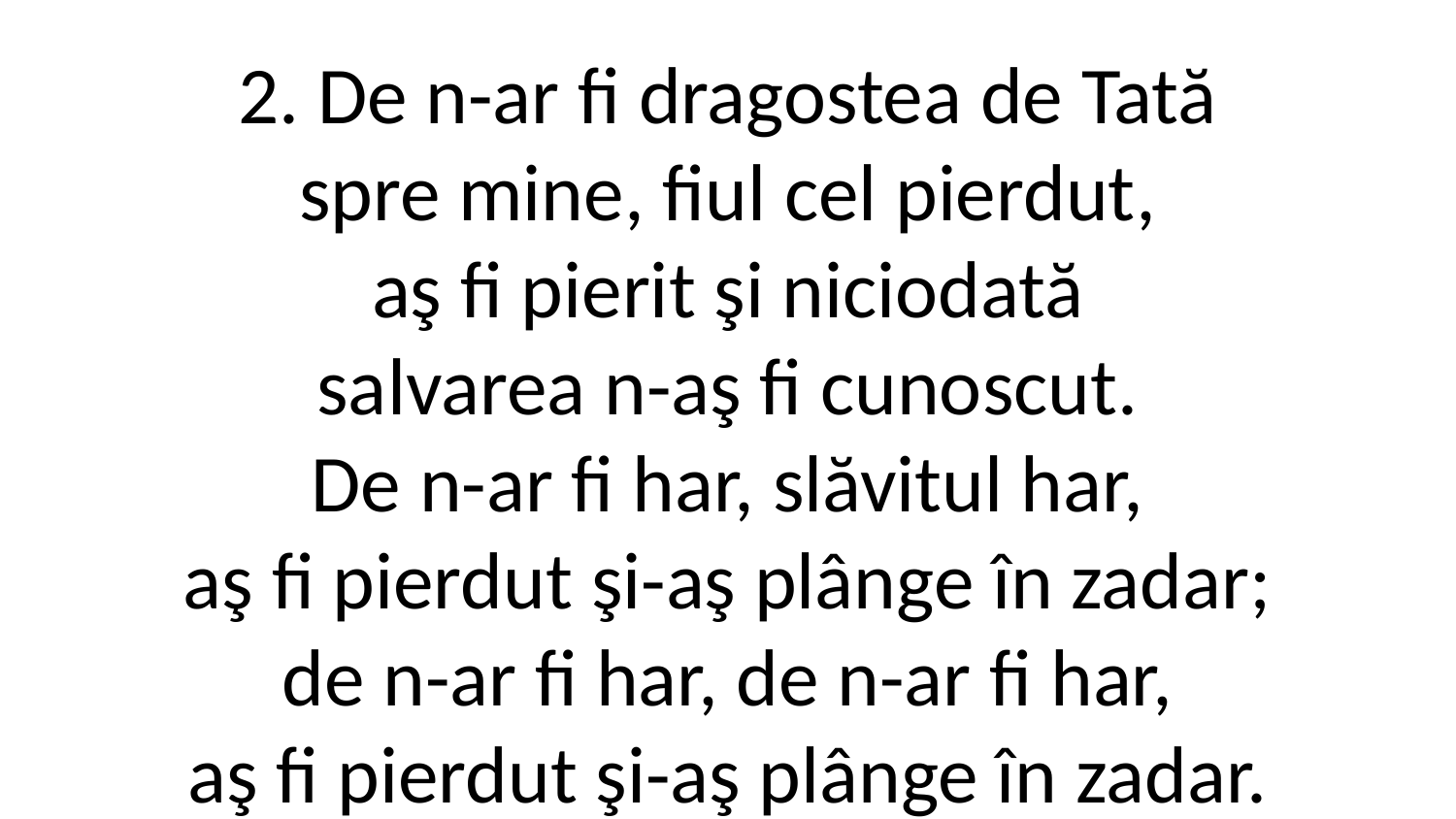

2. De n-ar fi dragostea de Tată
spre mine, fiul cel pierdut,
aş fi pierit şi niciodată
salvarea n-aş fi cunoscut.
De n-ar fi har, slăvitul har,
aş fi pierdut şi-aş plânge în zadar;
de n-ar fi har, de n-ar fi har,
aş fi pierdut şi-aş plânge în zadar.